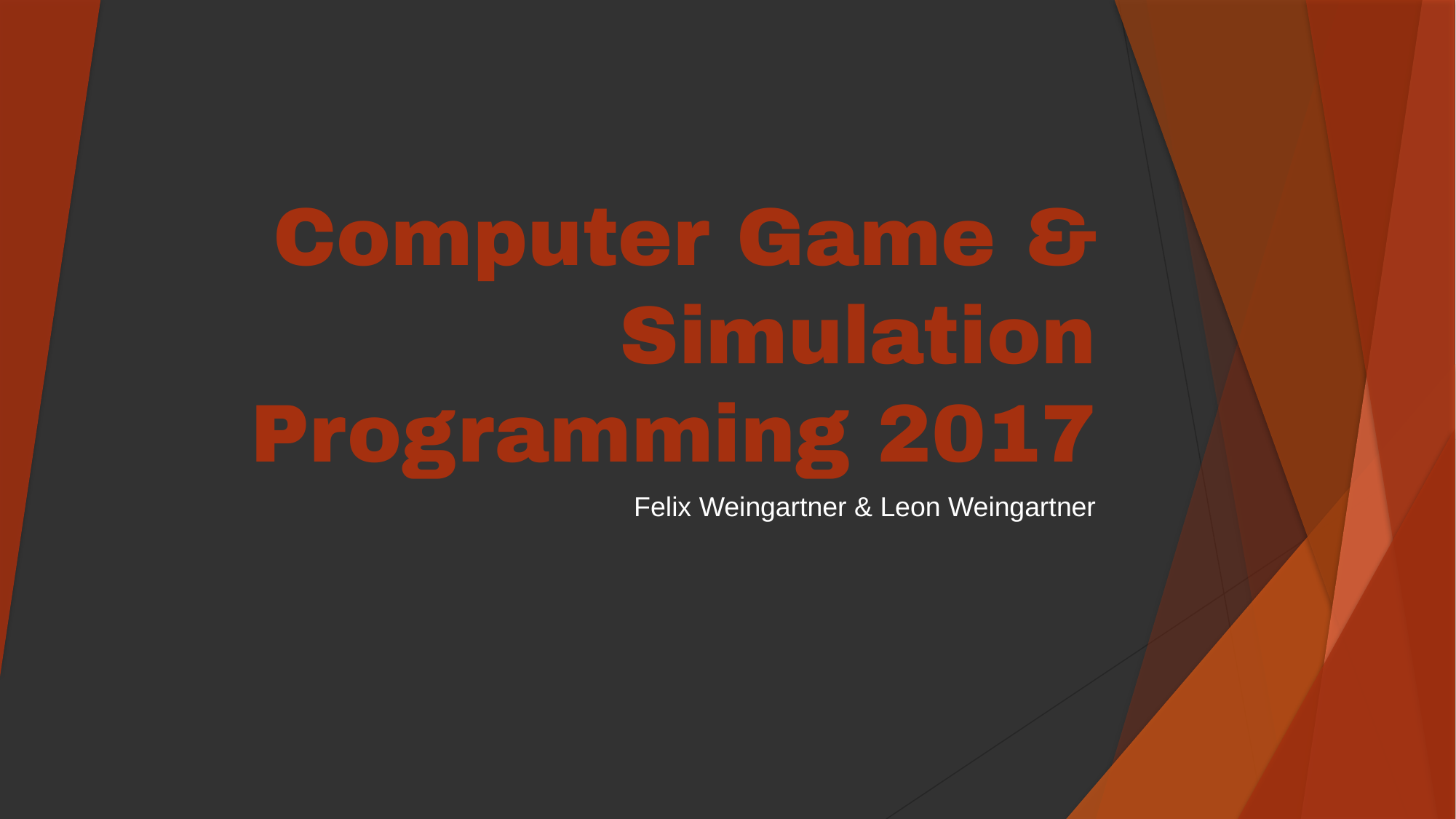

# Computer Game & Simulation Programming 2017
Felix Weingartner & Leon Weingartner